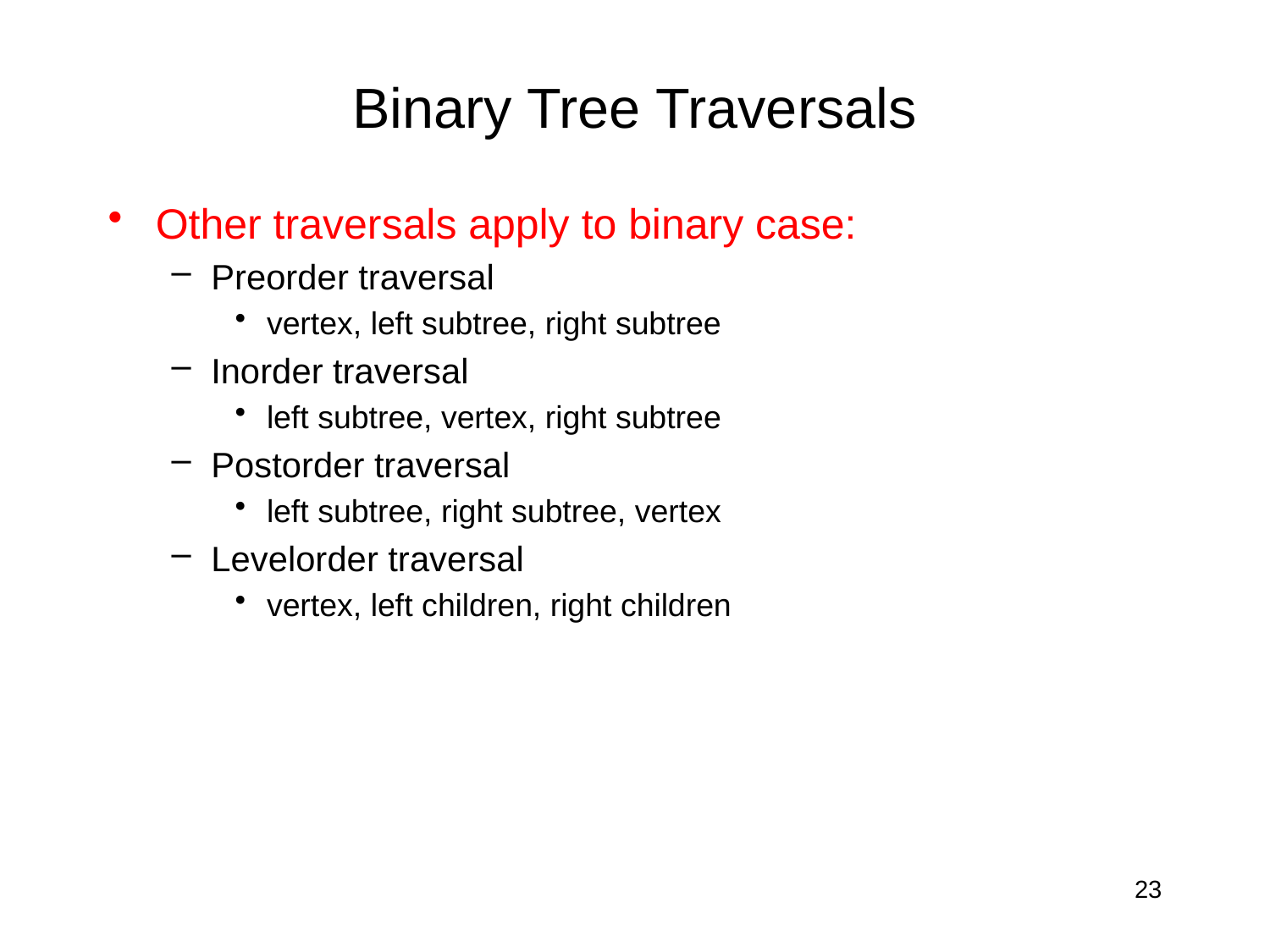

# Binary Tree Traversals
Other traversals apply to binary case:
Preorder traversal
vertex, left subtree, right subtree
Inorder traversal
left subtree, vertex, right subtree
Postorder traversal
left subtree, right subtree, vertex
Levelorder traversal
vertex, left children, right children

23